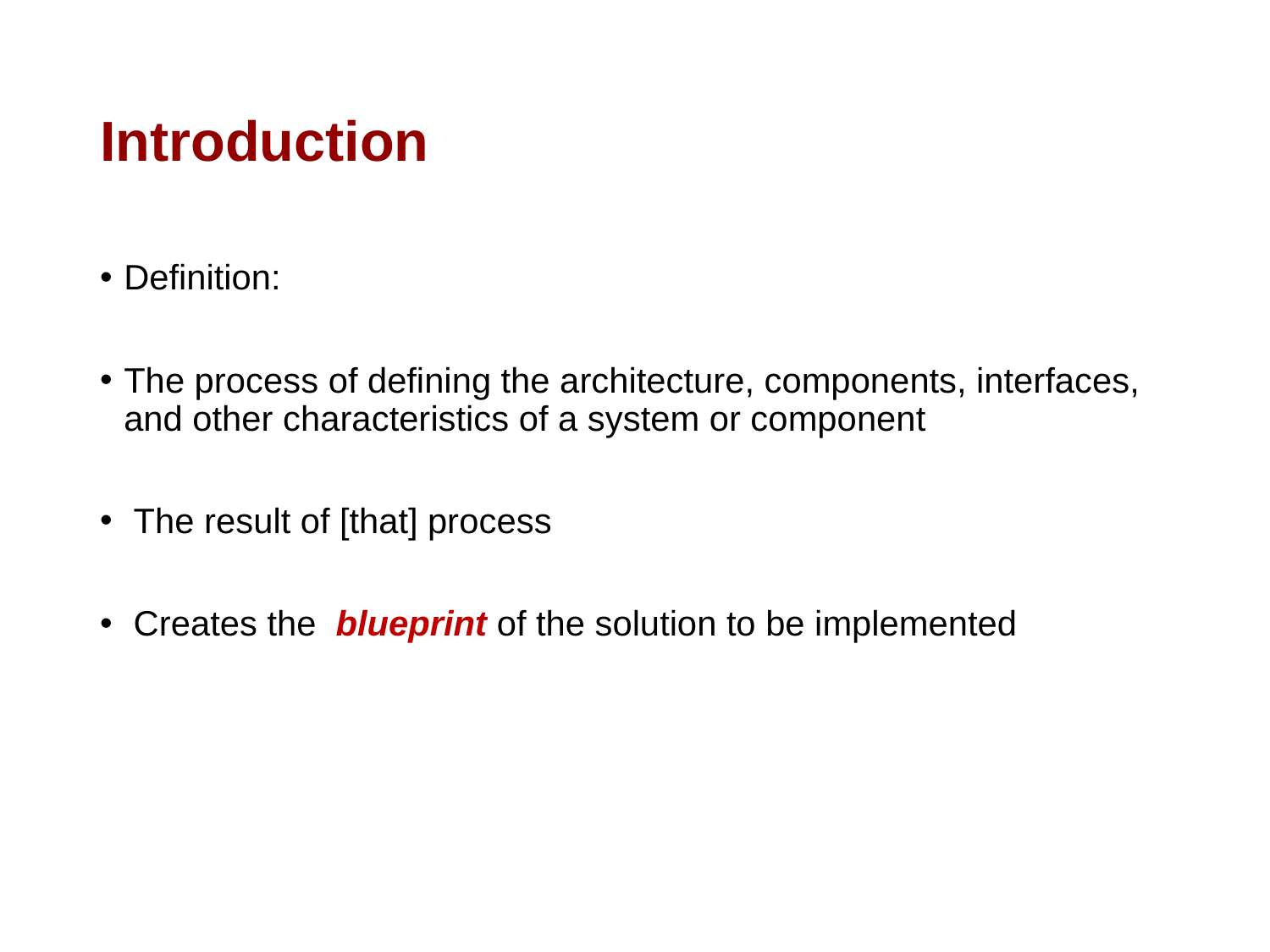

# Introduction
Definition:

The process of defining the architecture, components, interfaces, and other characteristics of a system or component

 The result of [that] process

 Creates the  blueprint of the solution to be implemented